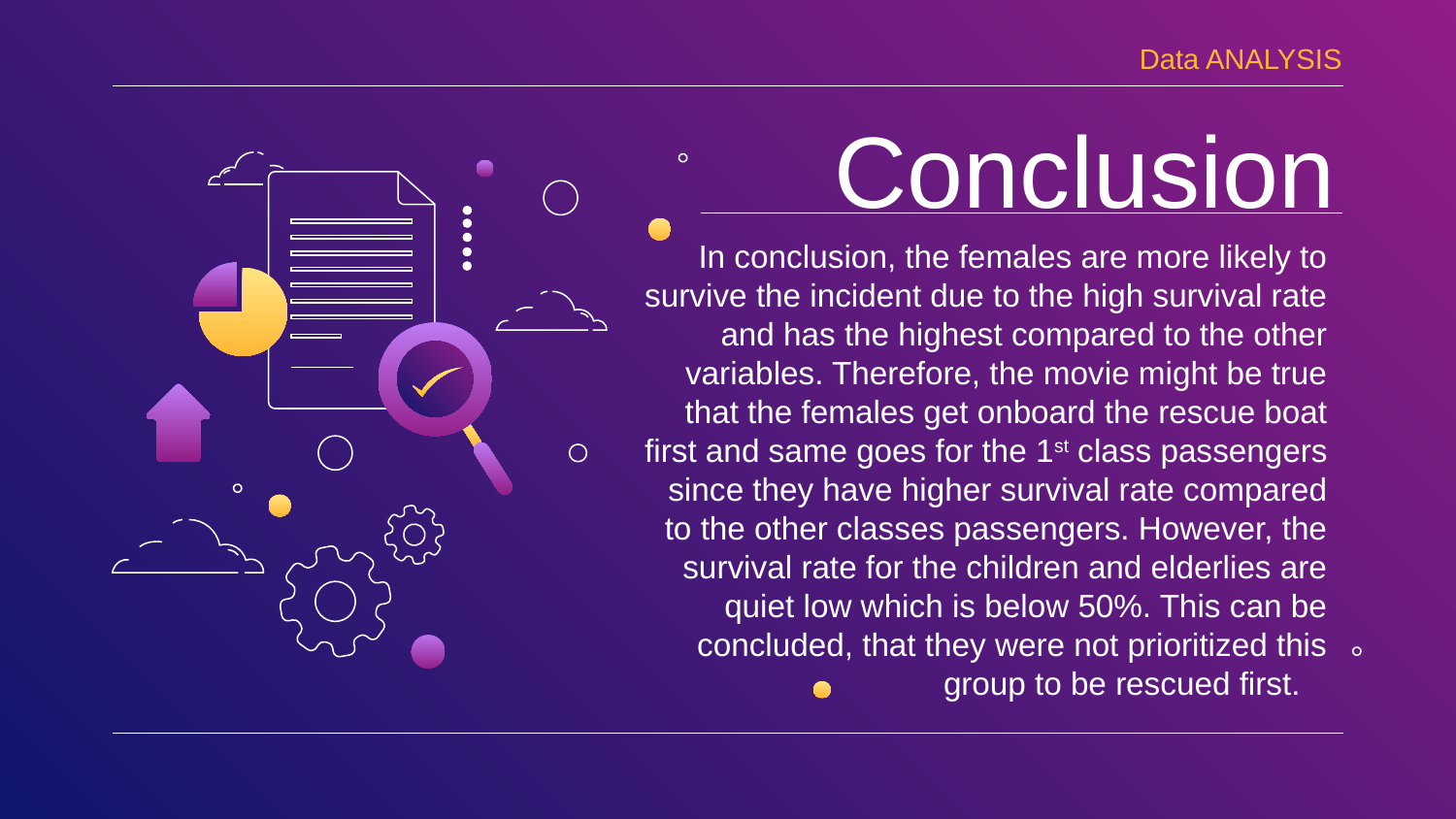

Data ANALYSIS
# Conclusion

In conclusion, the females are more likely to survive the incident due to the high survival rate and has the highest compared to the other variables. Therefore, the movie might be true that the females get onboard the rescue boat first and same goes for the 1st class passengers since they have higher survival rate compared to the other classes passengers. However, the survival rate for the children and elderlies are quiet low which is below 50%. This can be concluded, that they were not prioritized this group to be rescued first.